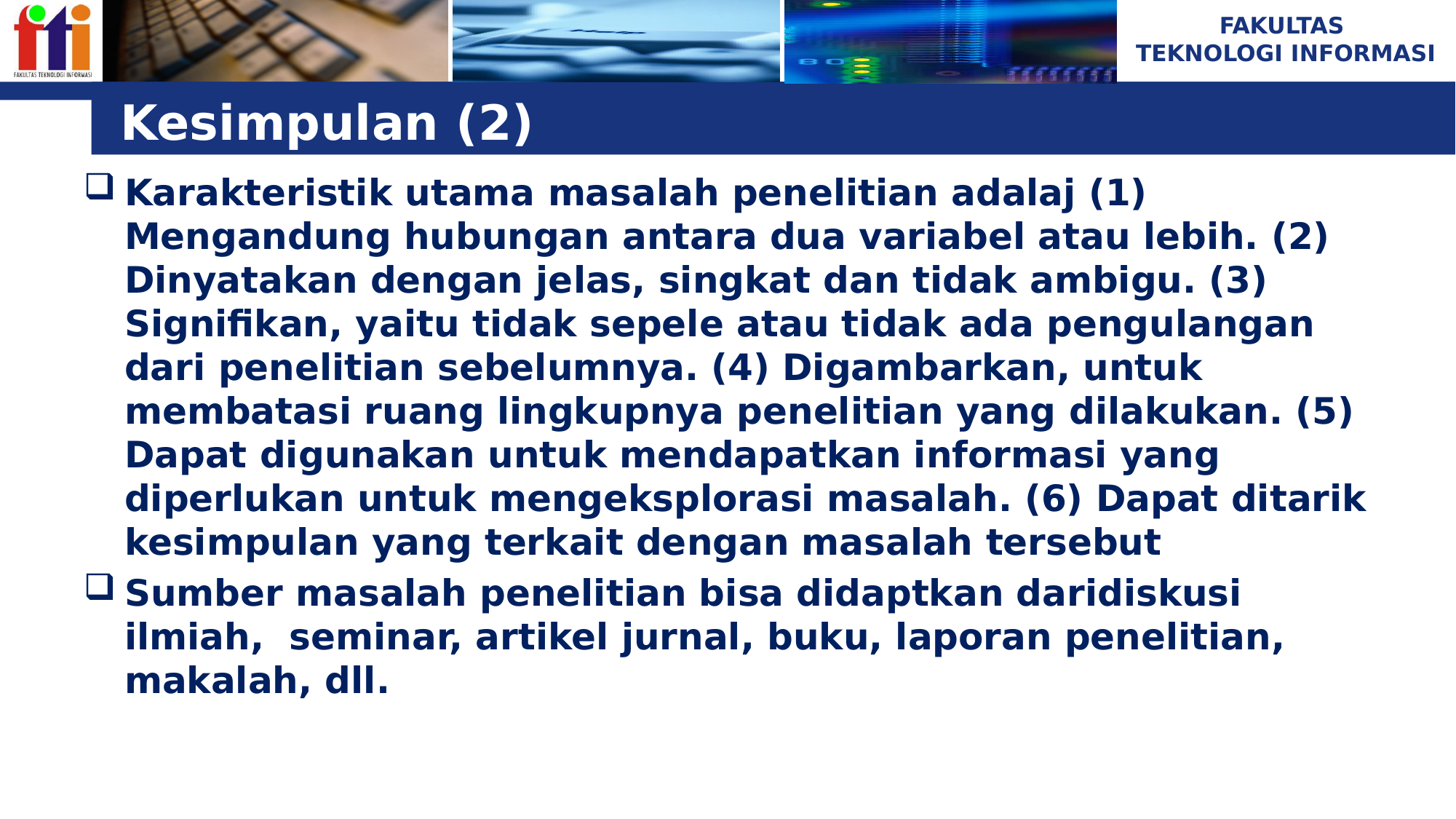

# Kesimpulan (2)
Karakteristik utama masalah penelitian adalaj (1) Mengandung hubungan antara dua variabel atau lebih. (2) Dinyatakan dengan jelas, singkat dan tidak ambigu. (3) Signifikan, yaitu tidak sepele atau tidak ada pengulangan dari penelitian sebelumnya. (4) Digambarkan, untuk membatasi ruang lingkupnya penelitian yang dilakukan. (5) Dapat digunakan untuk mendapatkan informasi yang diperlukan untuk mengeksplorasi masalah. (6) Dapat ditarik kesimpulan yang terkait dengan masalah tersebut
Sumber masalah penelitian bisa didaptkan daridiskusi ilmiah,  seminar, artikel jurnal, buku, laporan penelitian, makalah, dll.